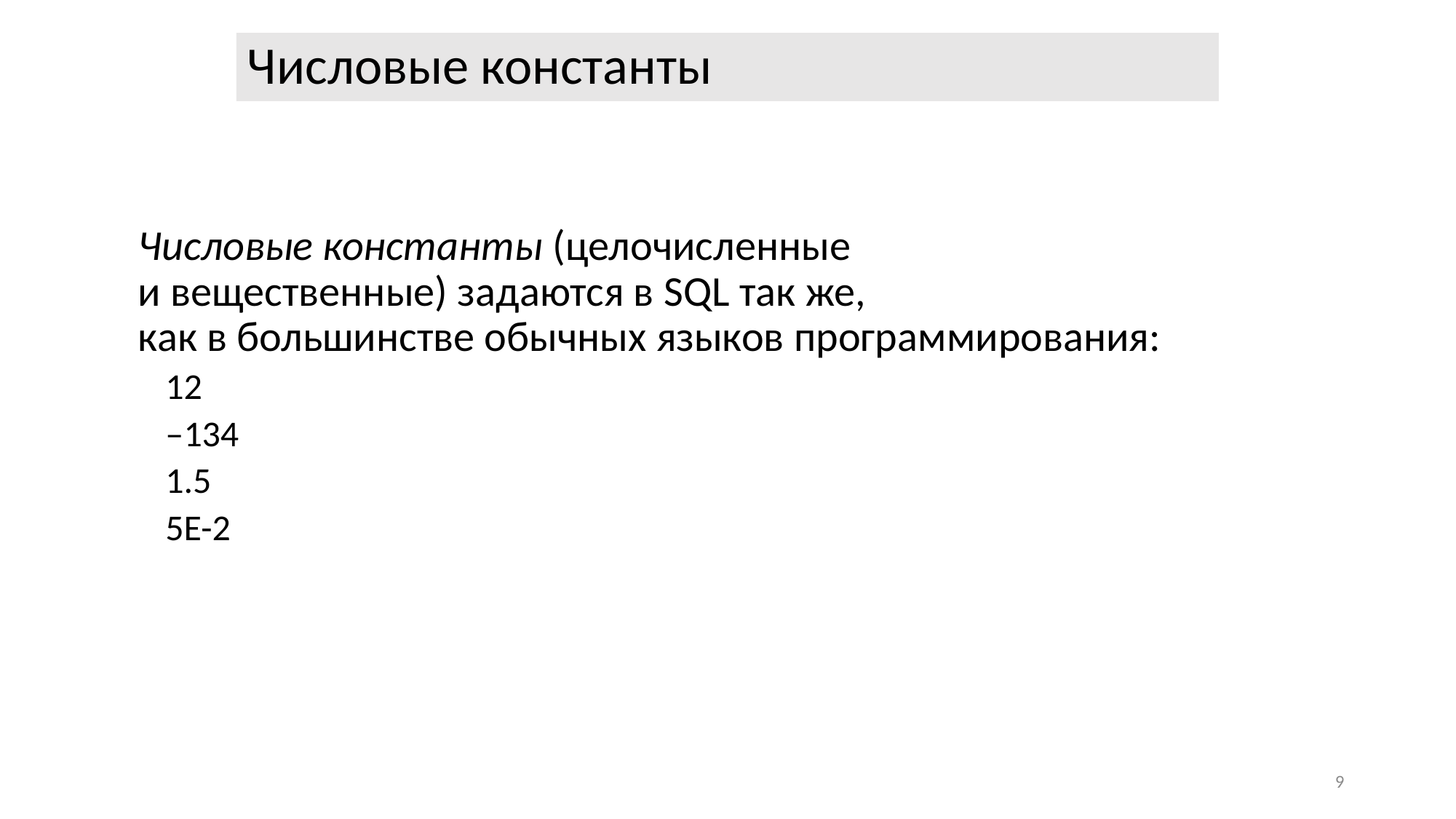

# Числовые константы
	Числовые константы (целочисленные
и вещественные) задаются в SQL так же,
как в большинстве обычных языков программирования:
12
–134
1.5
5E-2

9